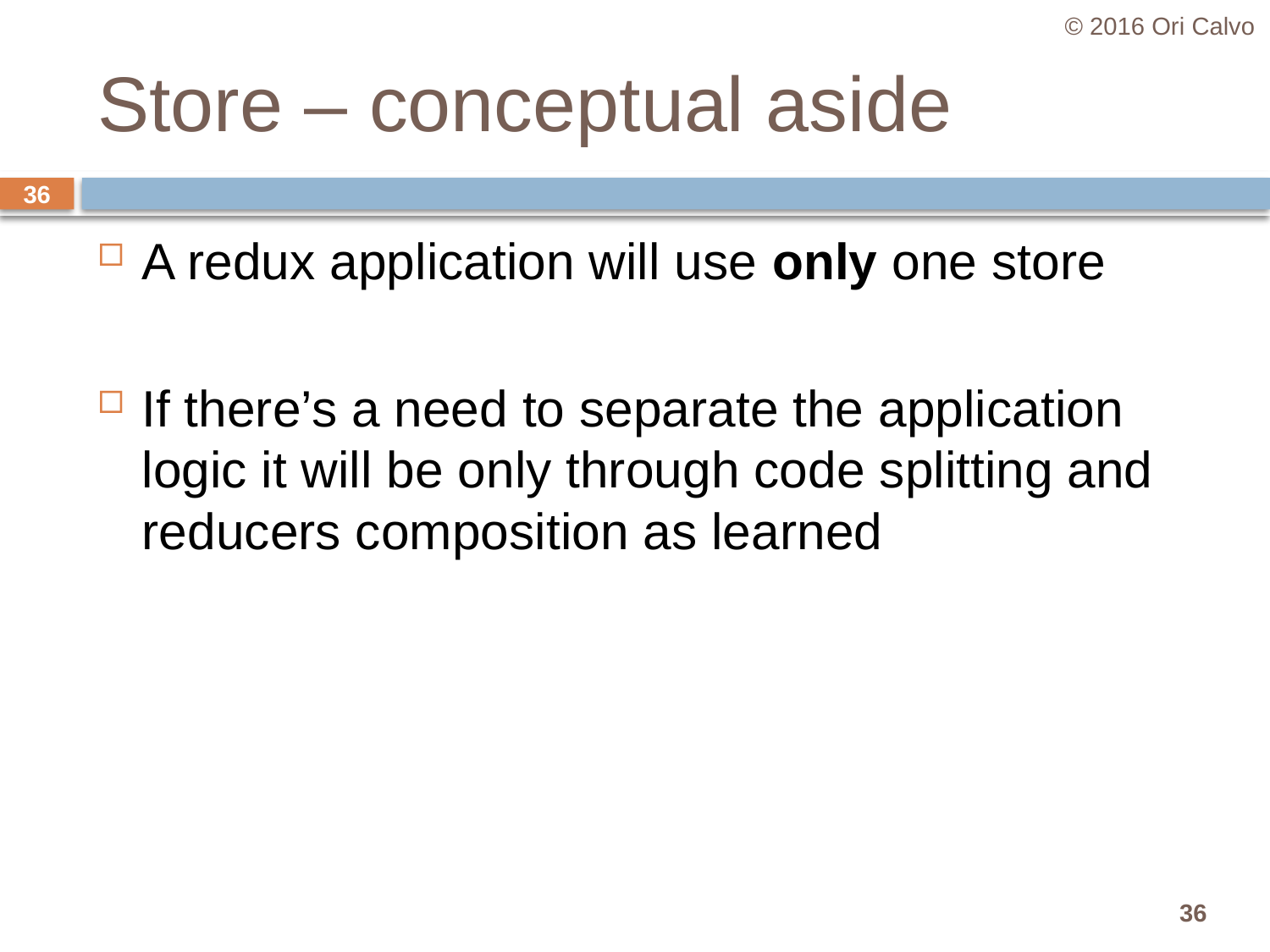

© 2016 Ori Calvo
# Store – conceptual aside
36
A redux application will use only one store

If there’s a need to separate the application logic it will be only through code splitting and reducers composition as learned